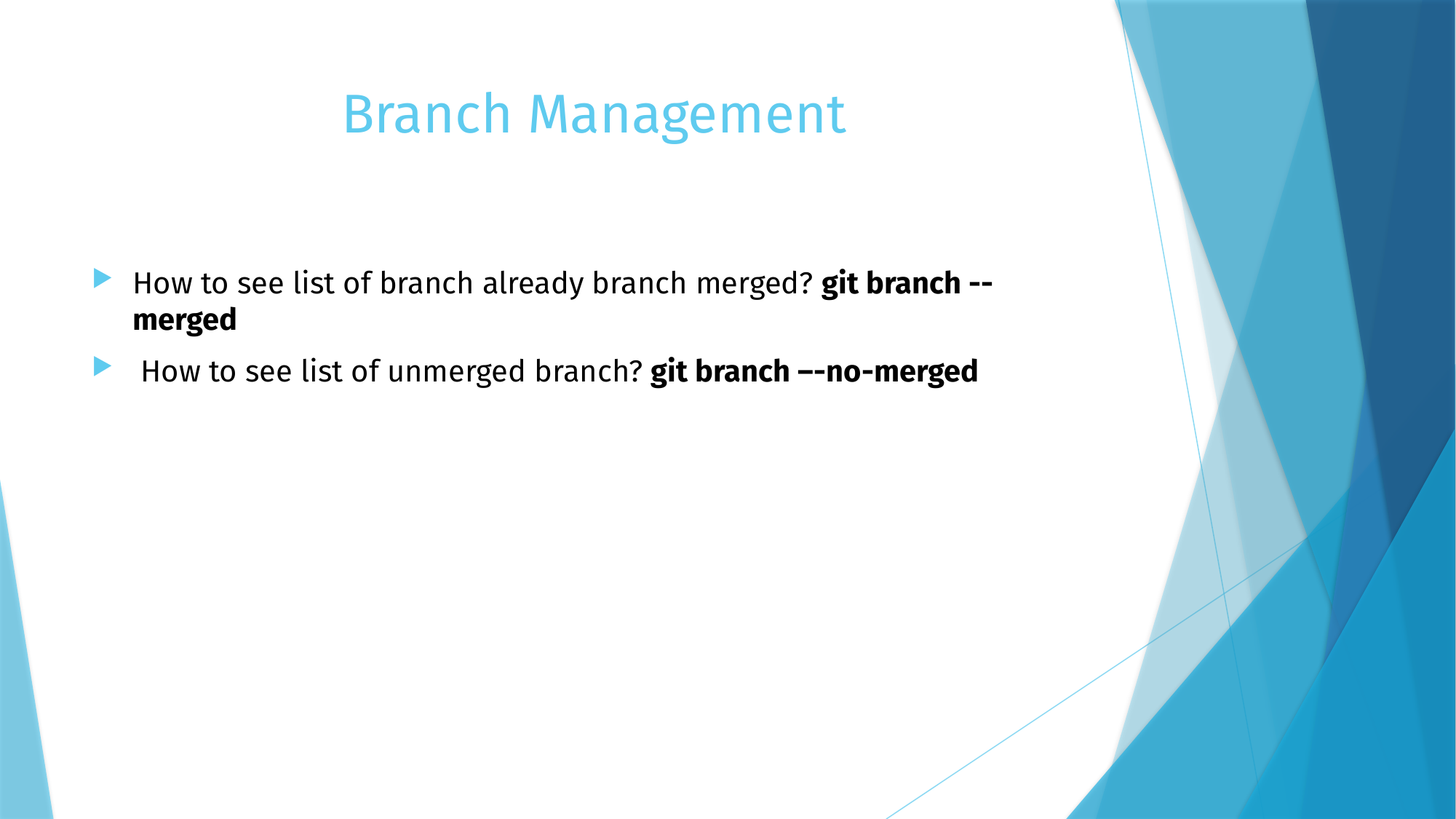

# Branch Management
How to see list of branch already branch merged? git branch --merged
 How to see list of unmerged branch? git branch –-no-merged